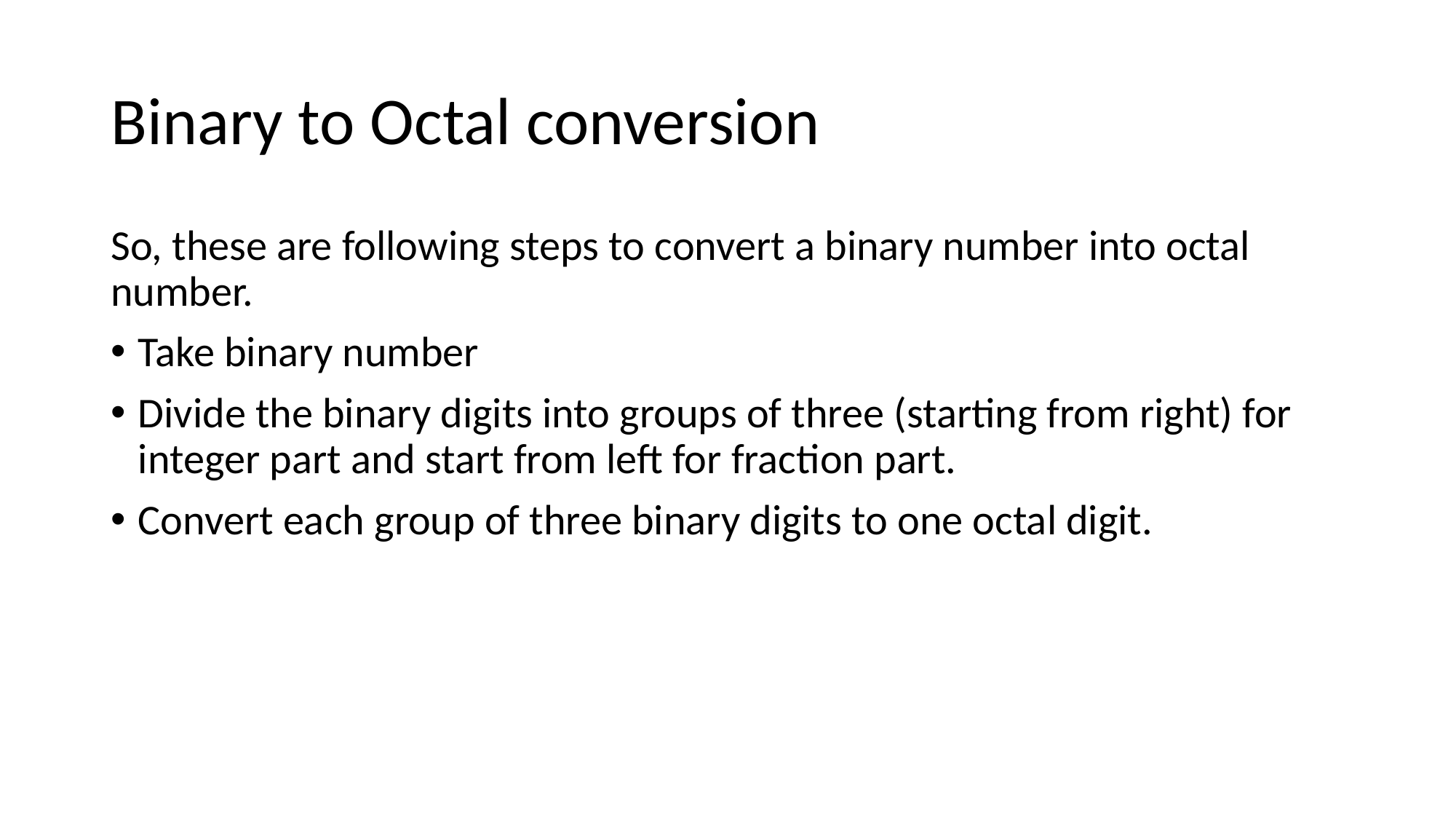

# Binary to Octal conversion
So, these are following steps to convert a binary number into octal number.
Take binary number
Divide the binary digits into groups of three (starting from right) for integer part and start from left for fraction part.
Convert each group of three binary digits to one octal digit.